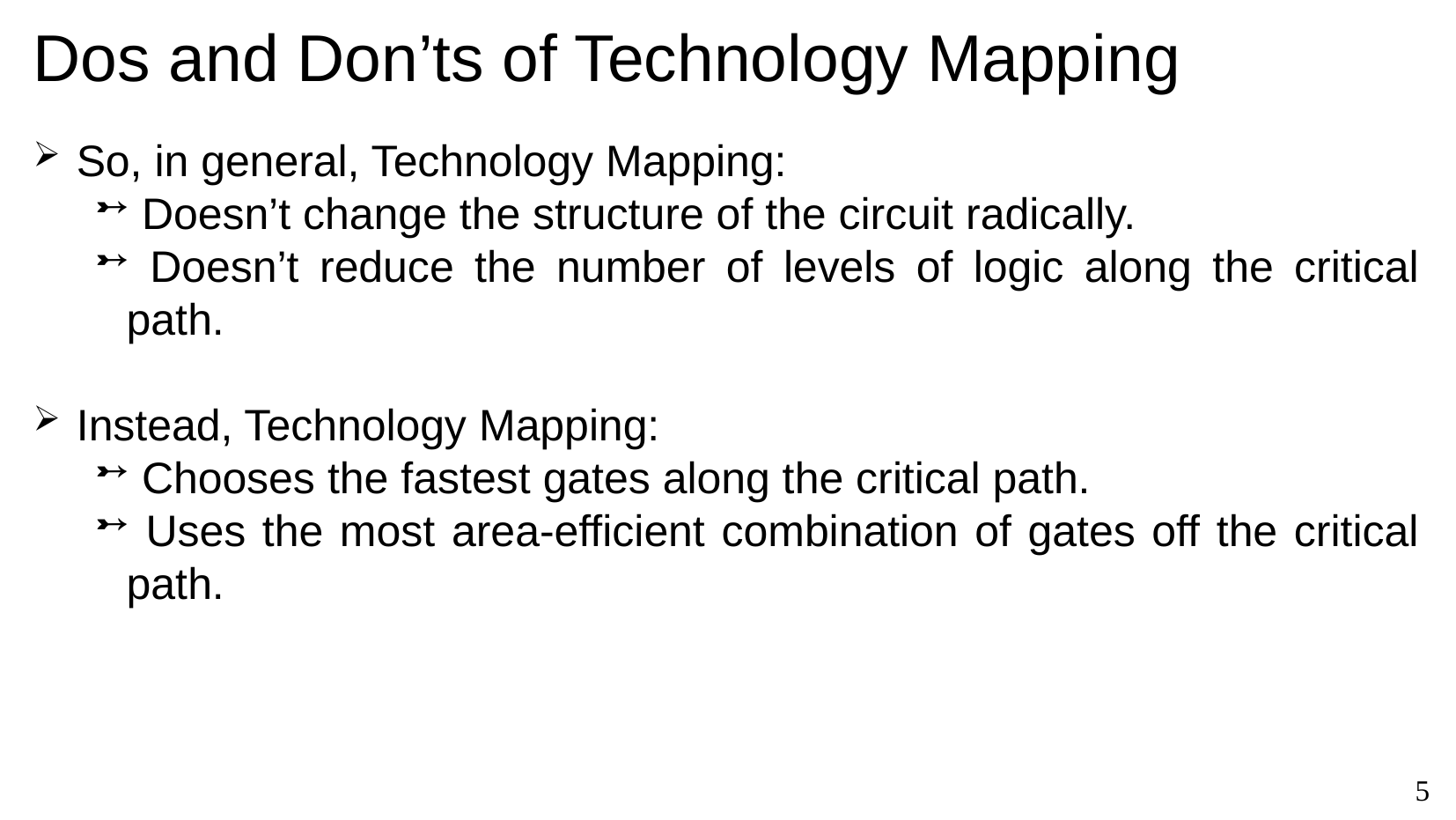

# Dos and Don’ts of Technology Mapping
 So, in general, Technology Mapping:
 Doesn’t change the structure of the circuit radically.
 Doesn’t reduce the number of levels of logic along the critical path.

 Instead, Technology Mapping:
 Chooses the fastest gates along the critical path.
 Uses the most area-efficient combination of gates off the critical path.
5